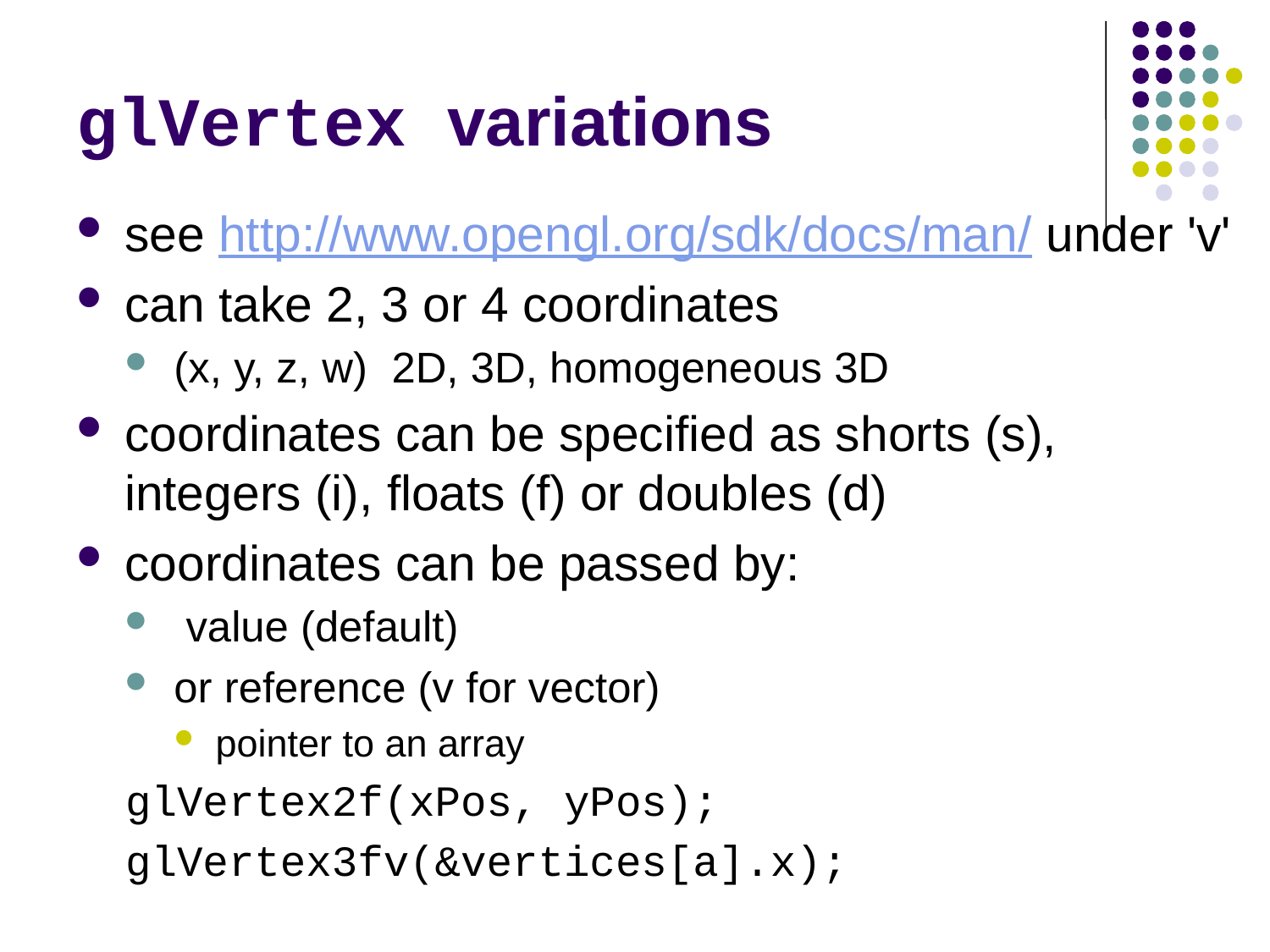

# glVertex variations
see http://www.opengl.org/sdk/docs/man/ under 'v'
can take 2, 3 or 4 coordinates
(x, y, z, w)  2D, 3D, homogeneous 3D
coordinates can be specified as shorts (s), integers (i), floats (f) or doubles (d)
coordinates can be passed by:
 value (default)
or reference (v for vector)
pointer to an array
glVertex2f(xPos, yPos);
glVertex3fv(&vertices[a].x);